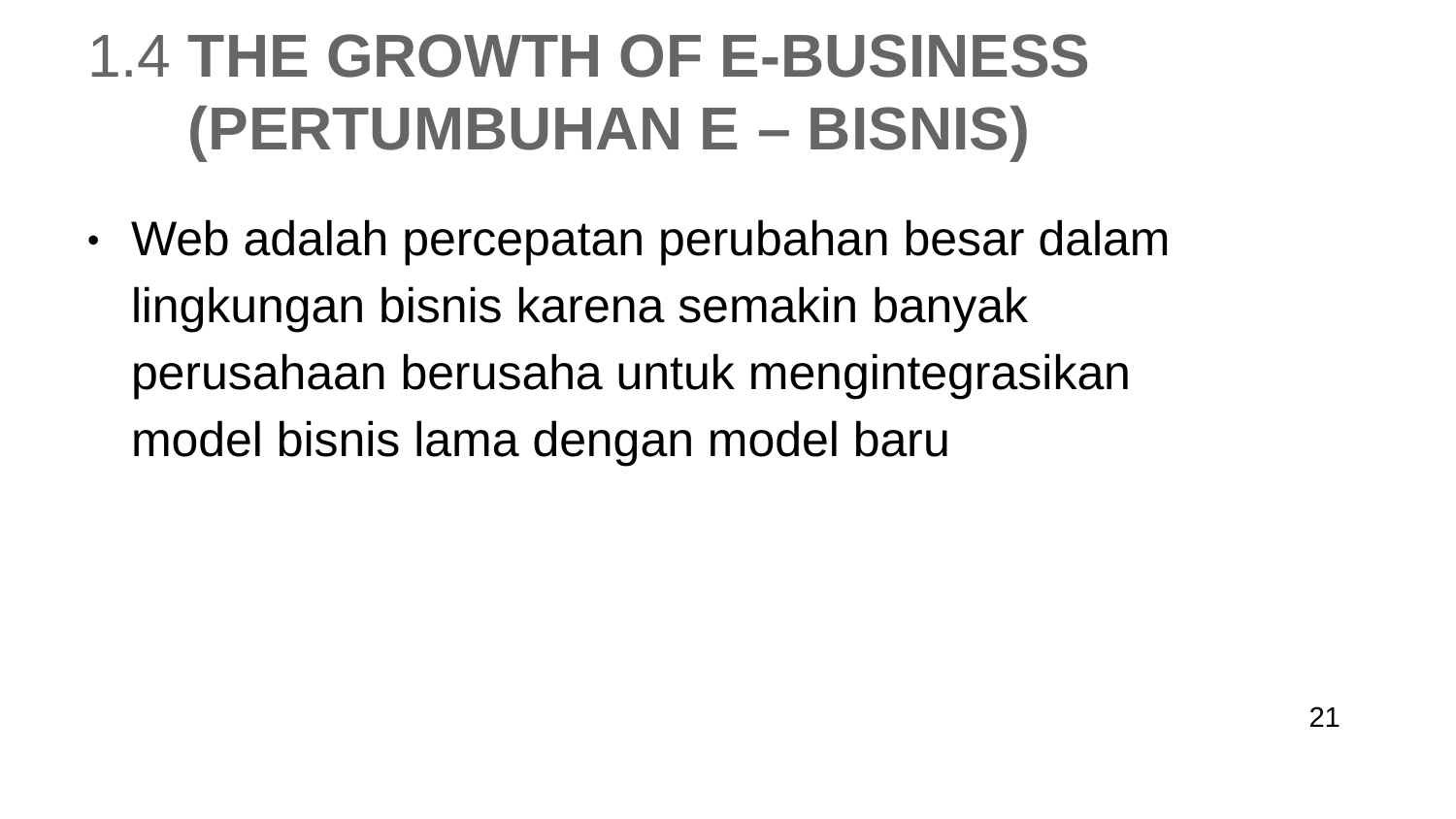

# 1.4 The growth of e-business (Pertumbuhan e – bisnis)
Web adalah percepatan perubahan besar dalam lingkungan bisnis karena semakin banyak perusahaan berusaha untuk mengintegrasikan model bisnis lama dengan model baru
21